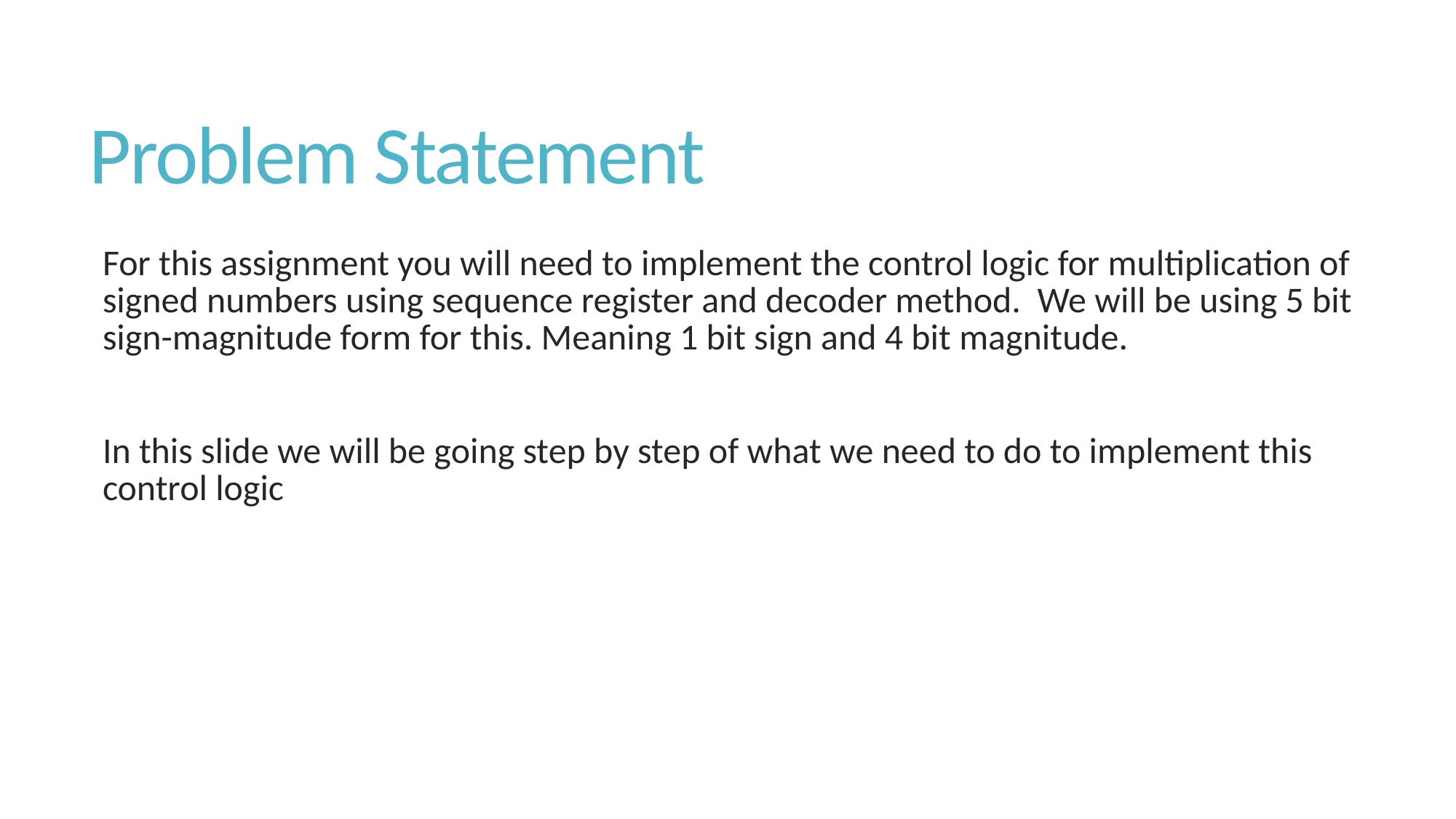

# Problem Statement
For this assignment you will need to implement the control logic for multiplication of signed numbers using sequence register and decoder method.  We will be using 5 bit sign-magnitude form for this. Meaning 1 bit sign and 4 bit magnitude.

In this slide we will be going step by step of what we need to do to implement this control logic